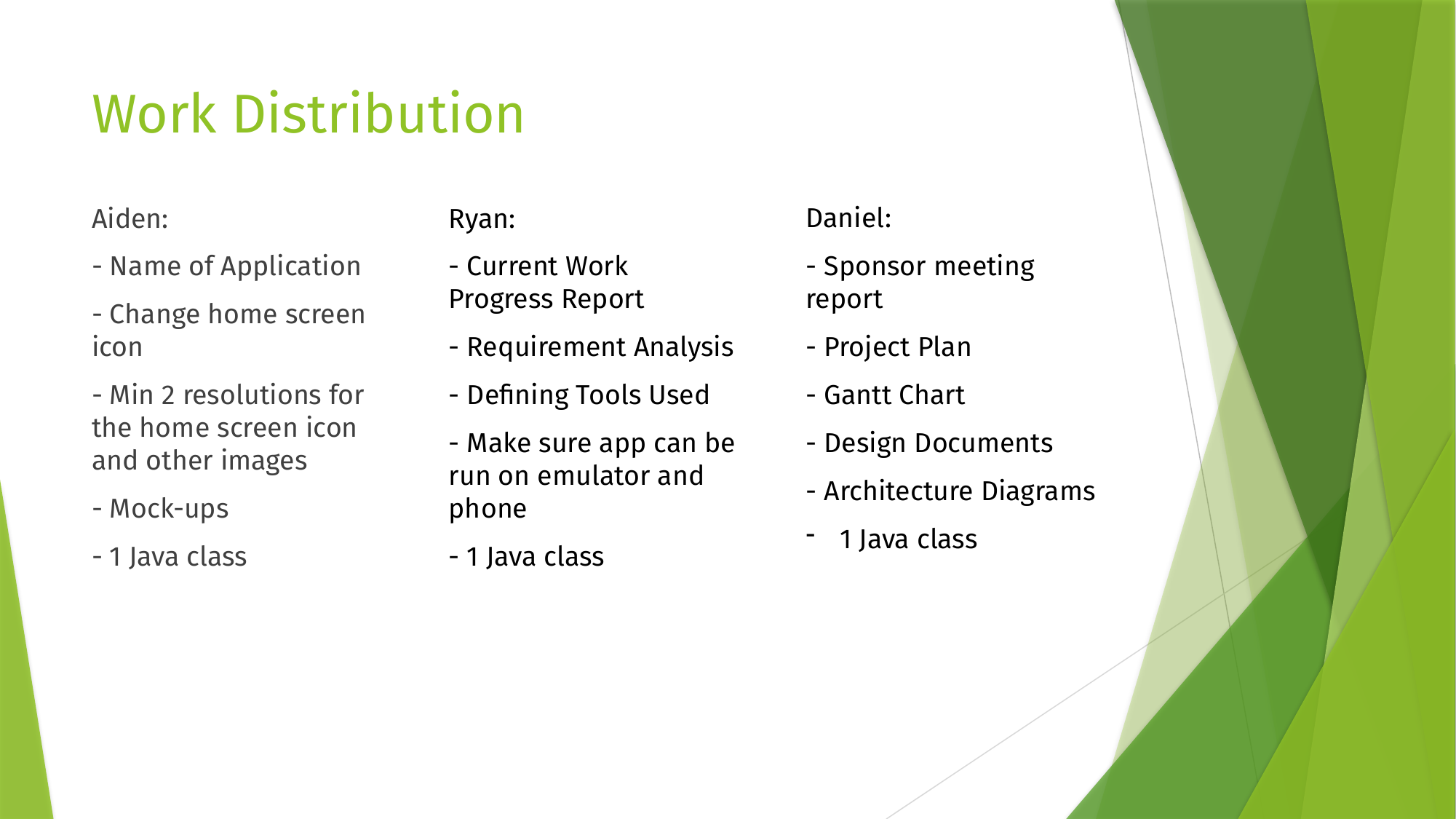

# Work Distribution
Aiden:
- Name of Application
- Change home screen icon
- Min 2 resolutions for the home screen icon and other images
- Mock-ups
- 1 Java class
Ryan:
- Current Work Progress Report
- Requirement Analysis
- Defining Tools Used
- Make sure app can be run on emulator and phone
- 1 Java class
Daniel:
- Sponsor meeting report
- Project Plan
- Gantt Chart
- Design Documents
- Architecture Diagrams
1 Java class